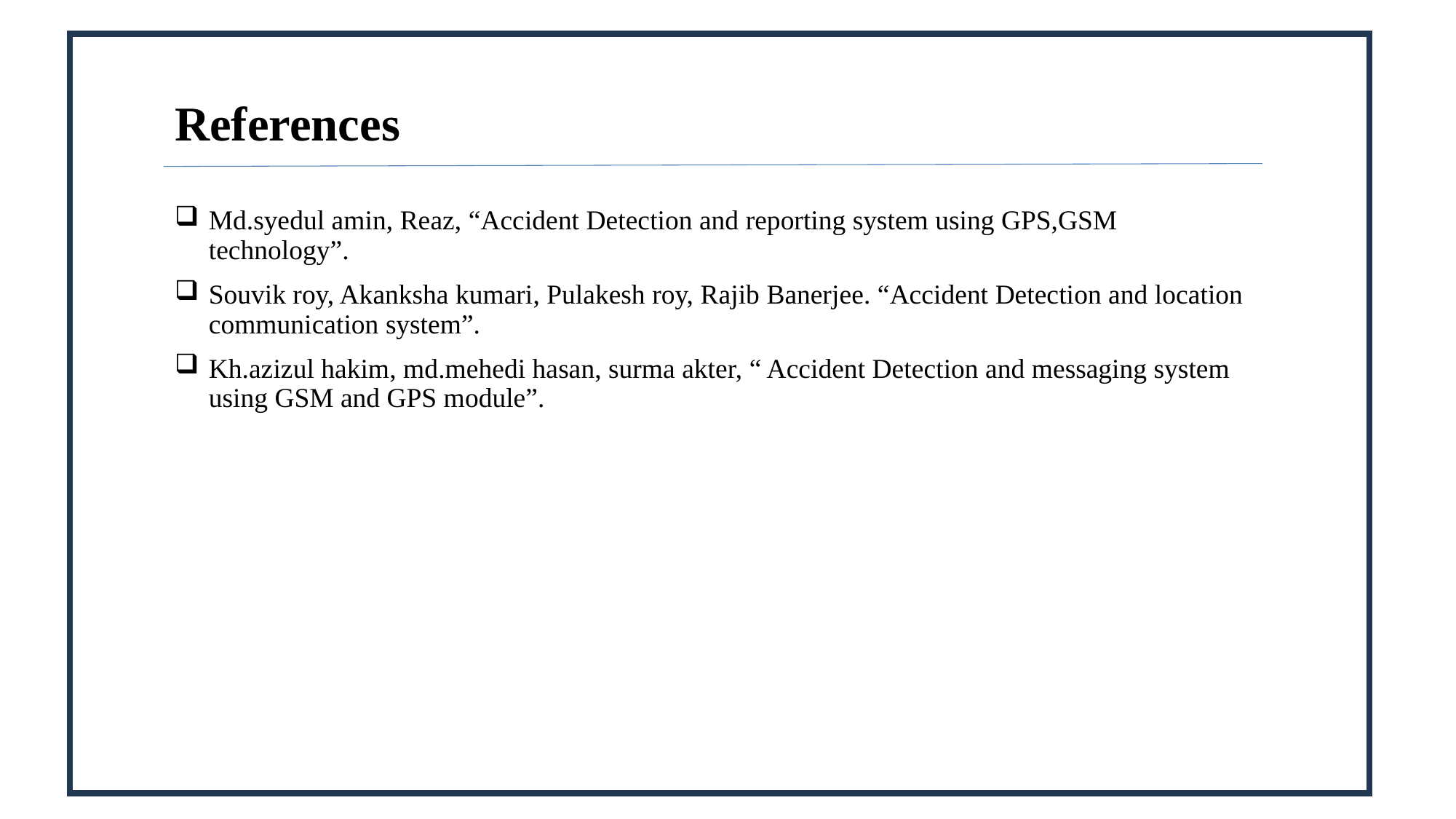

# References
Md.syedul amin, Reaz, “Accident Detection and reporting system using GPS,GSM technology”.
Souvik roy, Akanksha kumari, Pulakesh roy, Rajib Banerjee. “Accident Detection and location communication system”.
Kh.azizul hakim, md.mehedi hasan, surma akter, “ Accident Detection and messaging system using GSM and GPS module”.